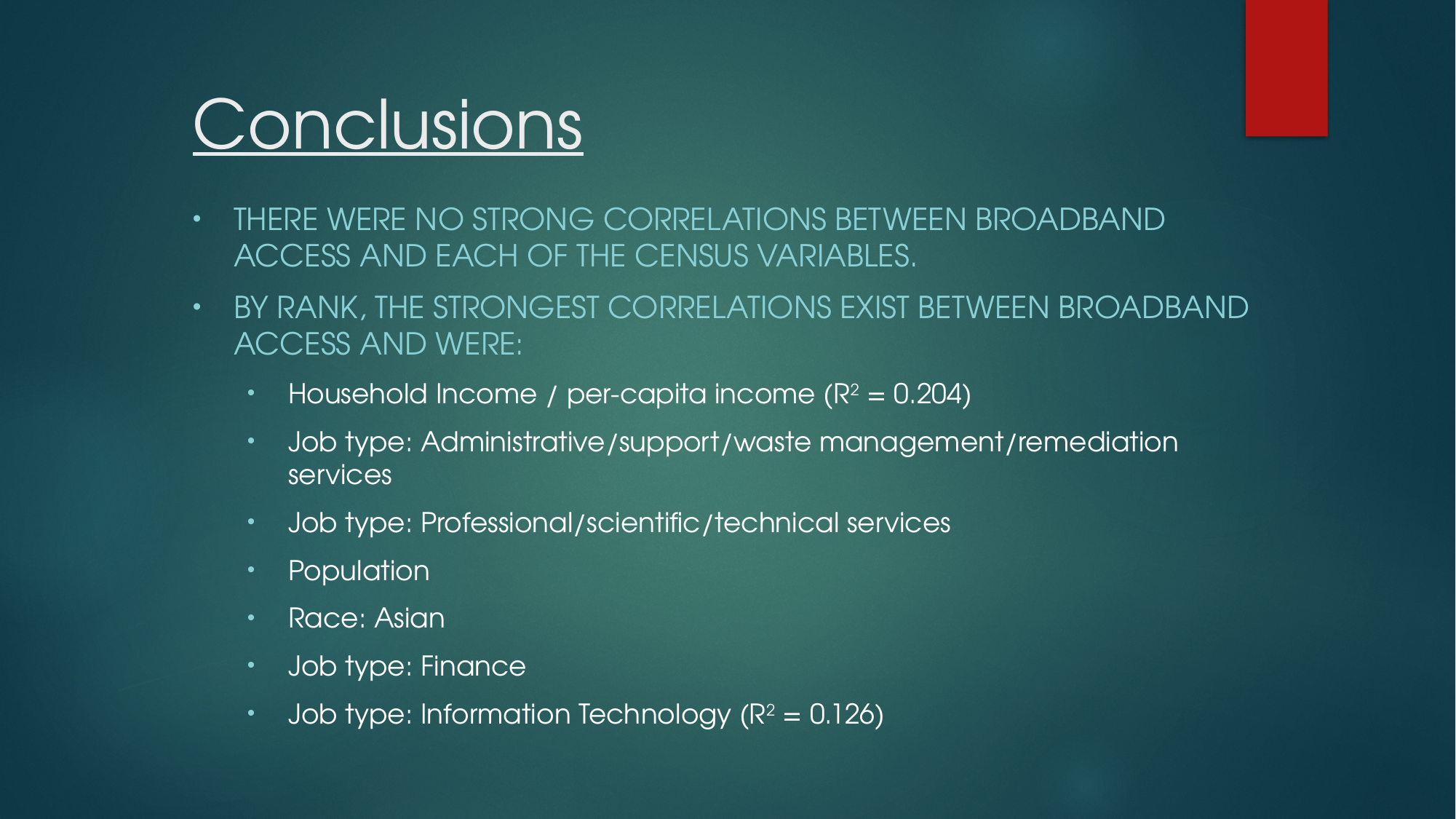

# Conclusions
There were no strong correlations between BROADBAND ACCESS AND EACH OF the census variables.
By rank, the strongest correlations exist between broadband access and were:
Household Income / per-capita income (R2 = 0.204)
Job type: Administrative/support/waste management/remediation services
Job type: Professional/scientific/technical services
Population
Race: Asian
Job type: Finance
Job type: Information Technology (R2 = 0.126)